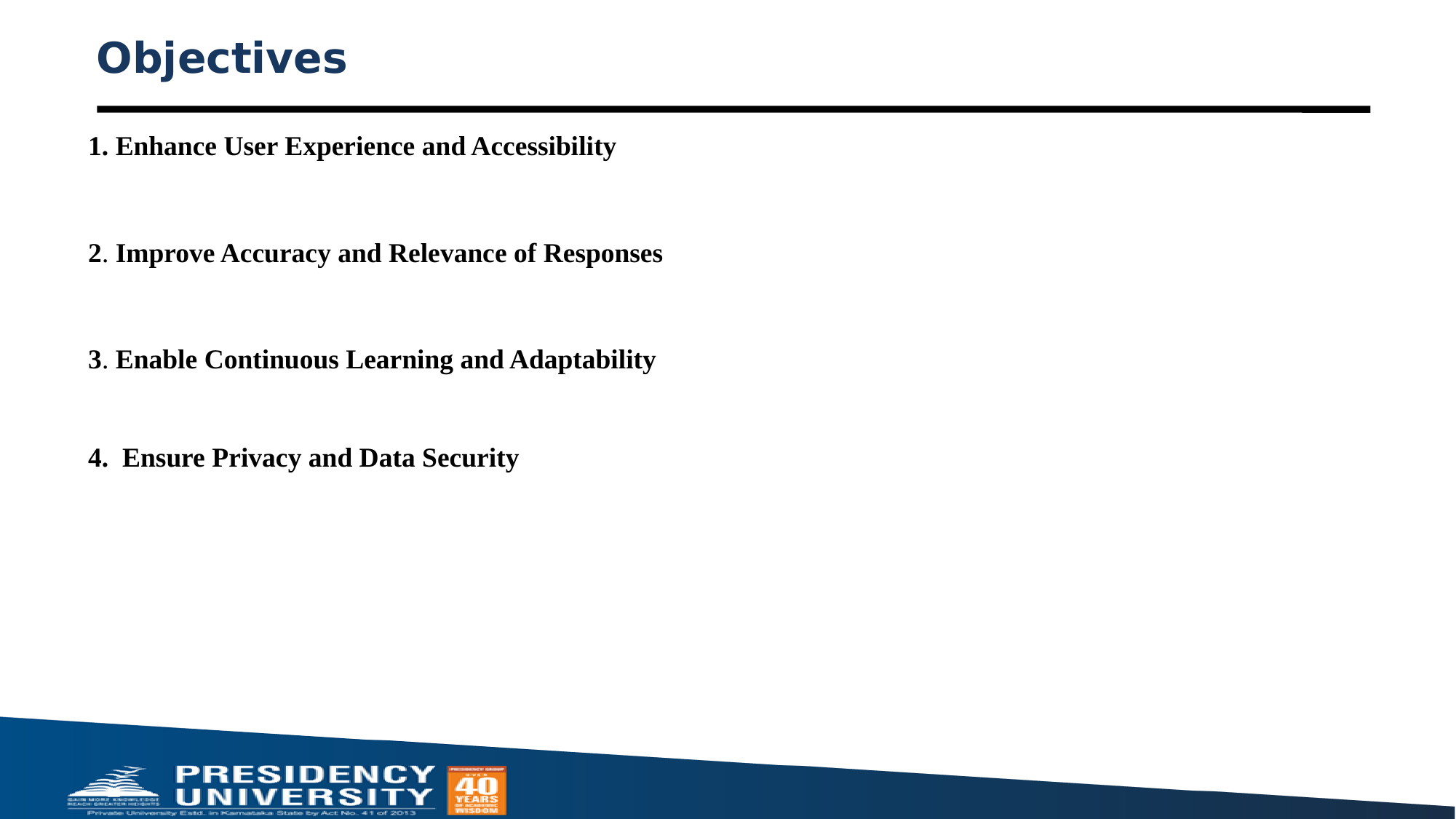

# Objectives

1. Enhance User Experience and Accessibility

2. Improve Accuracy and Relevance of Responses

3. Enable Continuous Learning and Adaptability

4.  Ensure Privacy and Data Security